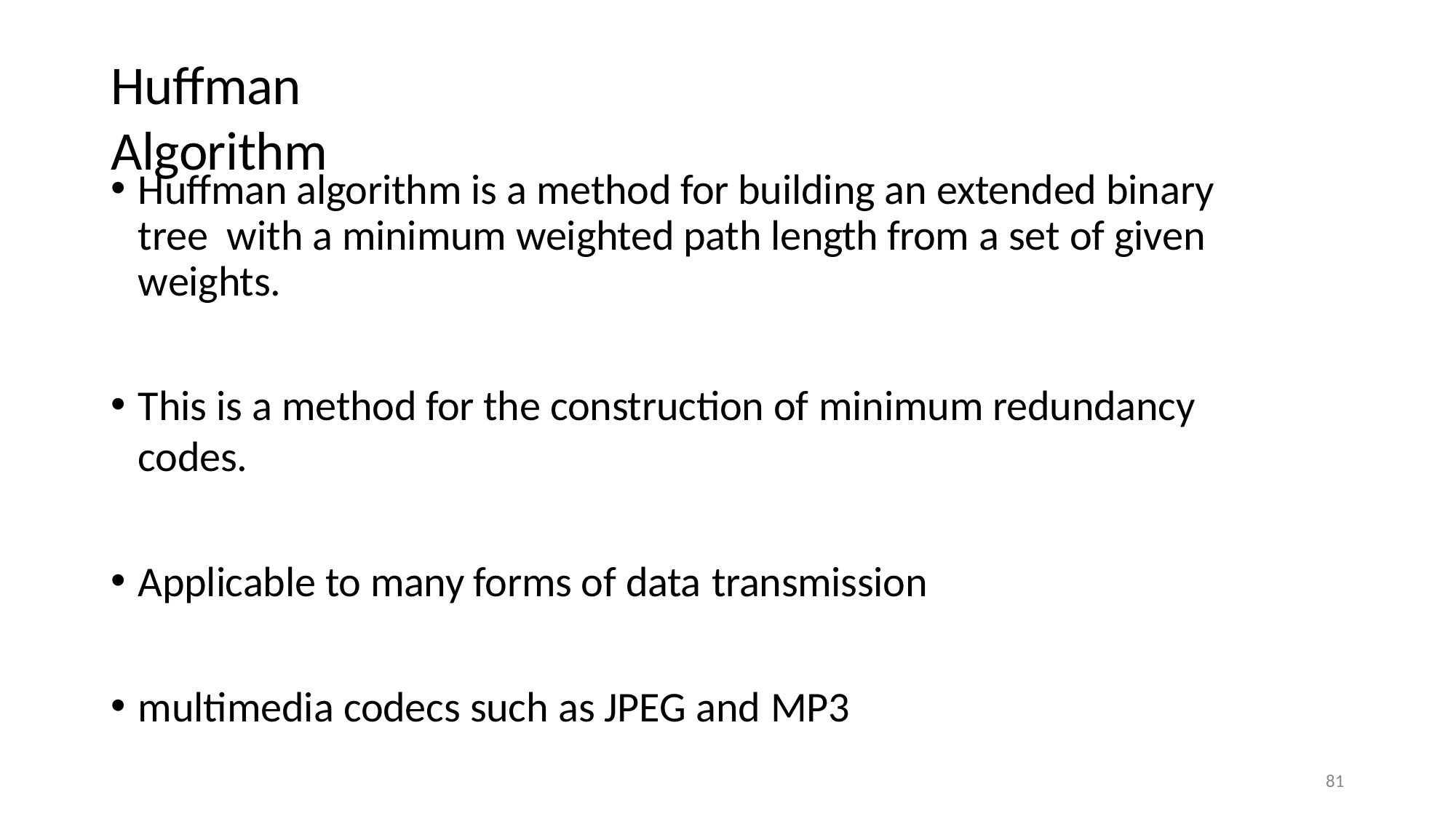

# Huffman Algorithm
Huffman algorithm is a method for building an extended binary tree  with a minimum weighted path length from a set of given weights.

This is a method for the construction of minimum redundancy codes.

Applicable to many forms of data transmission

multimedia codecs such as JPEG and MP3
81